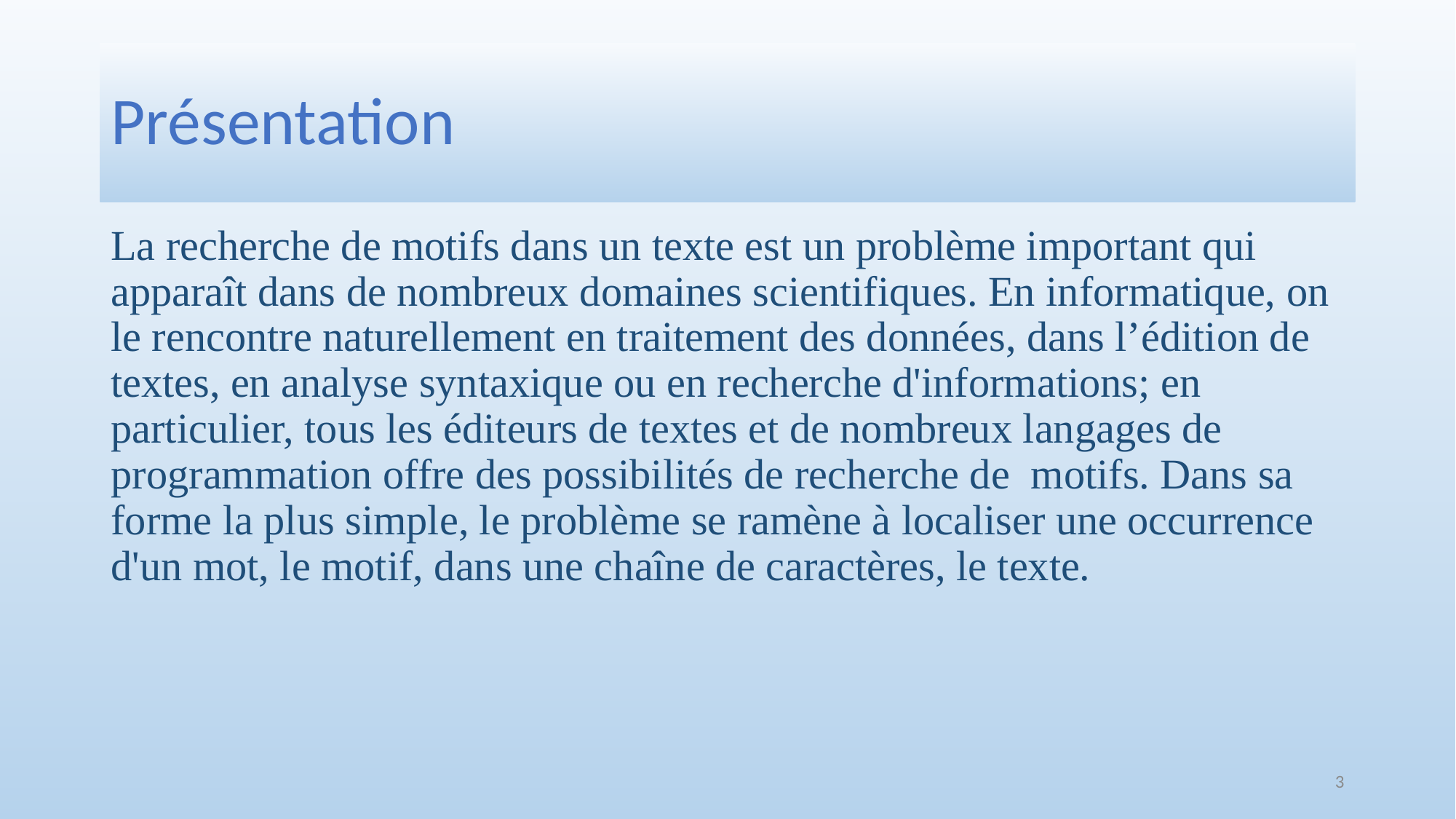

# Présentation
La recherche de motifs dans un texte est un problème important qui apparaît dans de nombreux domaines scientifiques. En informatique, on le rencontre naturellement en traitement des données, dans l’édition de textes, en analyse syntaxique ou en recherche d'informations; en particulier, tous les éditeurs de textes et de nombreux langages de programmation offre des possibilités de recherche de  motifs. Dans sa forme la plus simple, le problème se ramène à localiser une occurrence d'un mot, le motif, dans une chaîne de caractères, le texte.
3